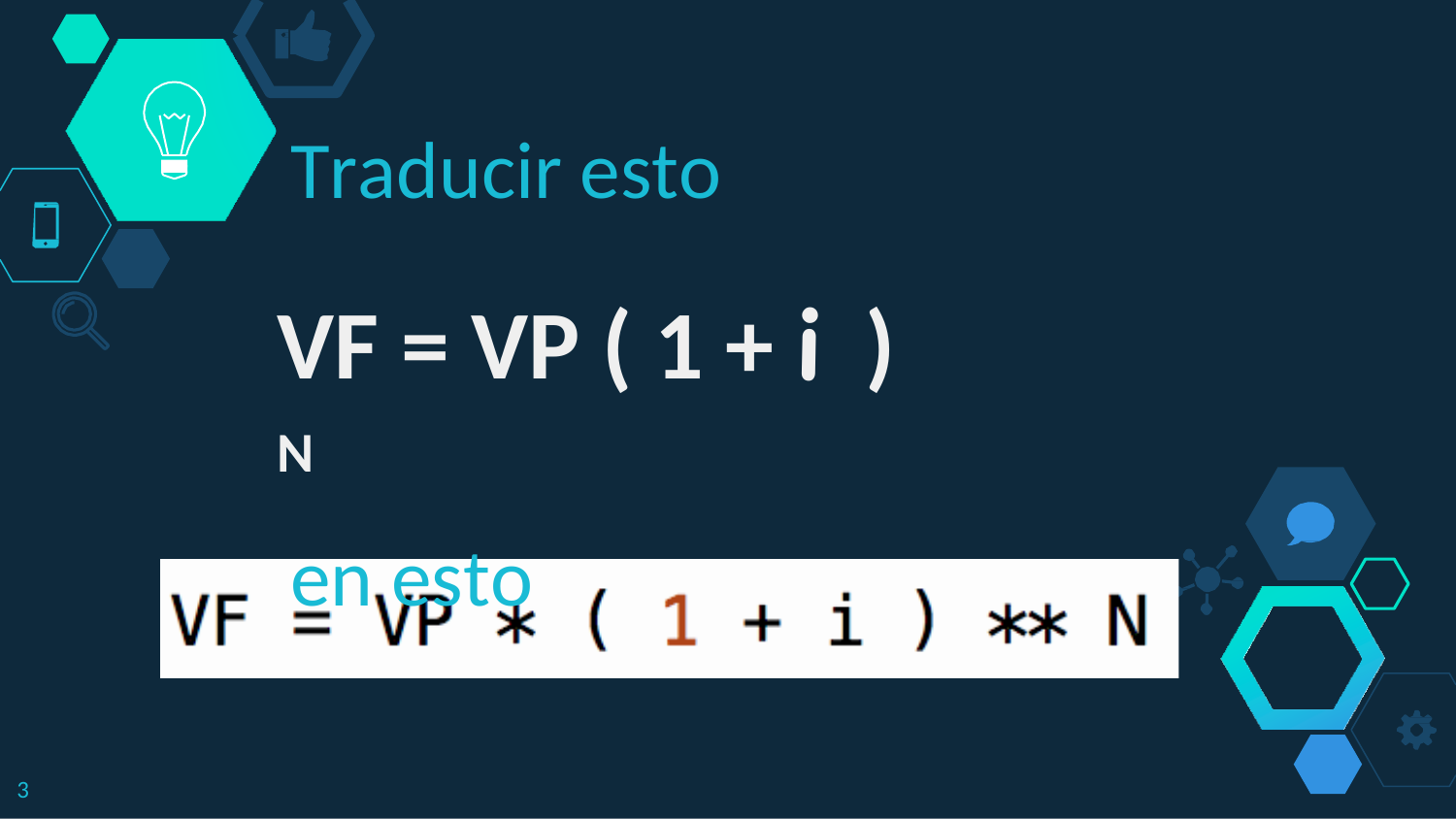

Traducir esto
VF = VP ( 1 + i ) N

en esto

3